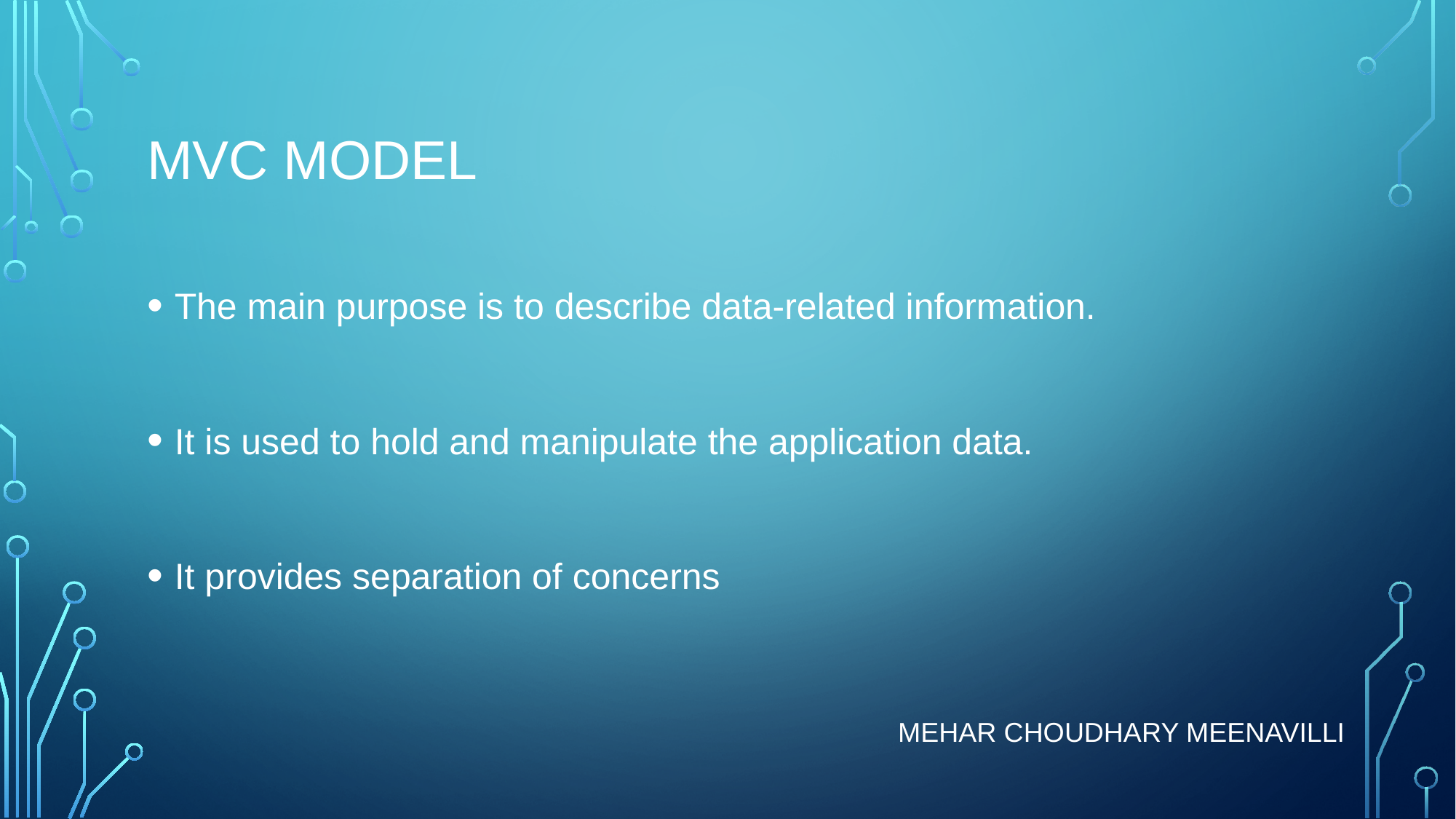

# MVC Model
The main purpose is to describe data-related information.

It is used to hold and manipulate the application data.

It provides separation of concerns
MEHAR CHOUDHARY MEENAVILLI